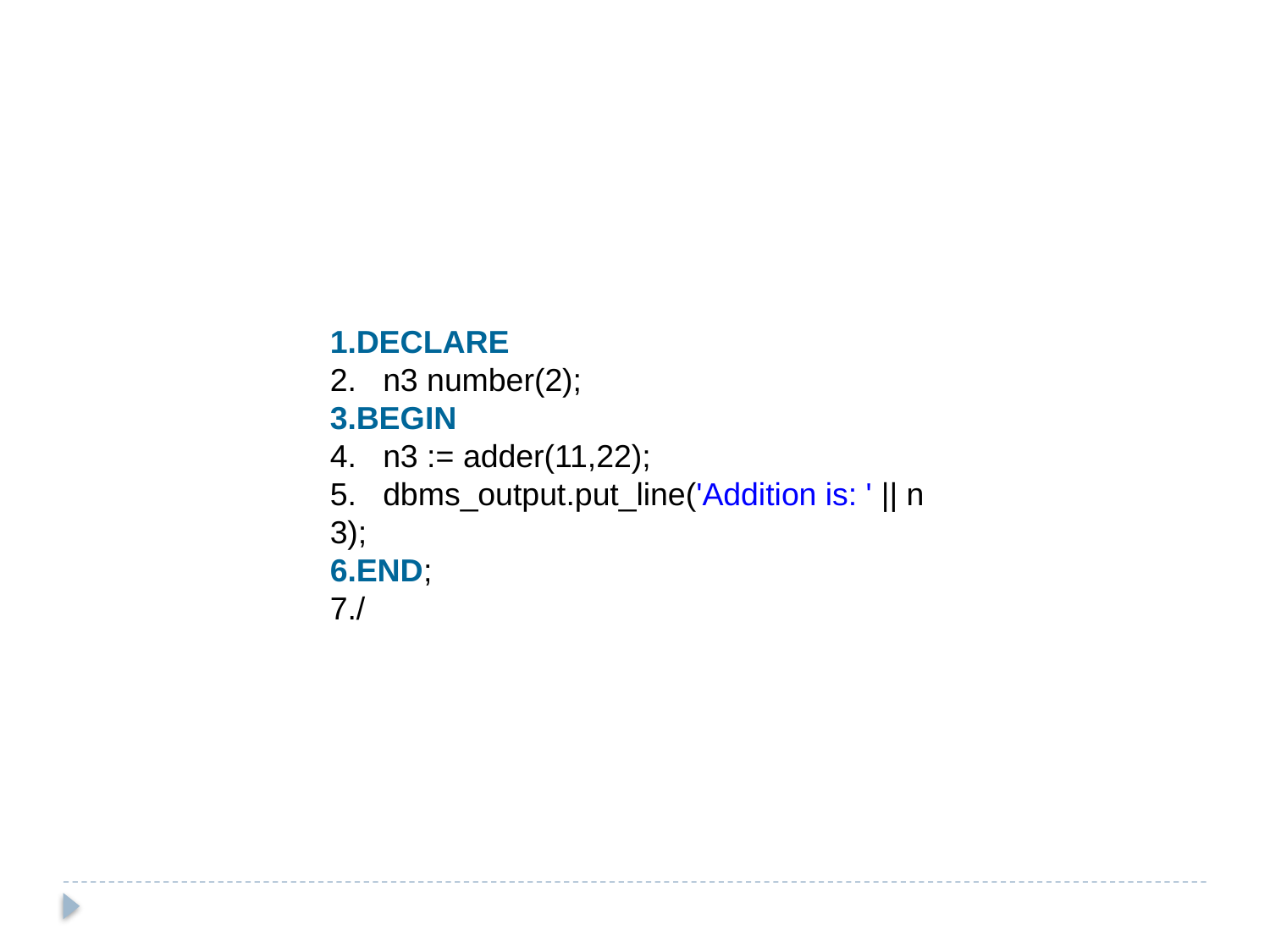

DECLARE
   n3 number(2);
BEGIN
   n3 := adder(11,22);
   dbms_output.put_line('Addition is: ' || n3);
END;
/